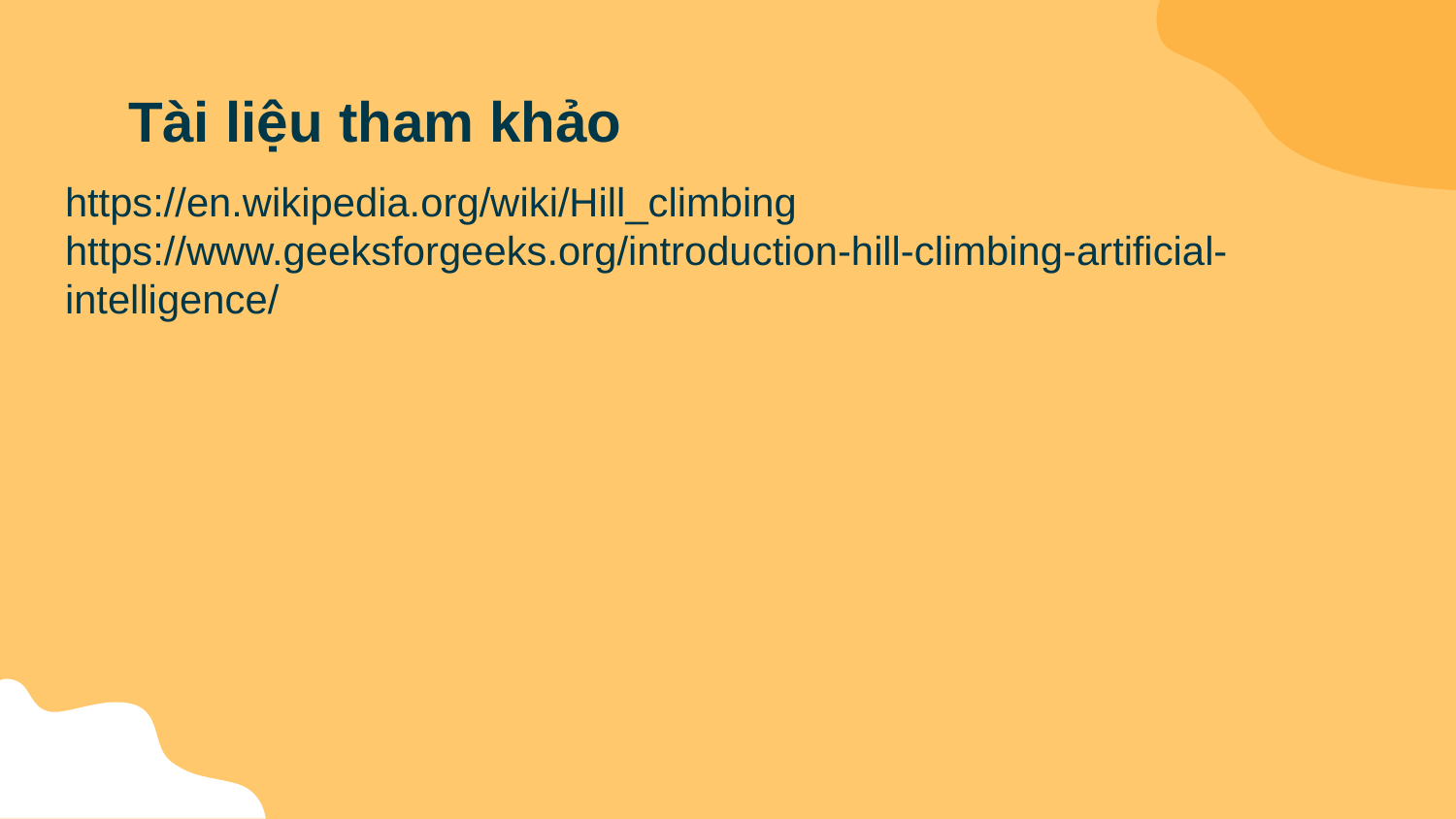

# Tài liệu tham khảo
https://en.wikipedia.org/wiki/Hill_climbing
https://www.geeksforgeeks.org/introduction-hill-climbing-artificial-intelligence/